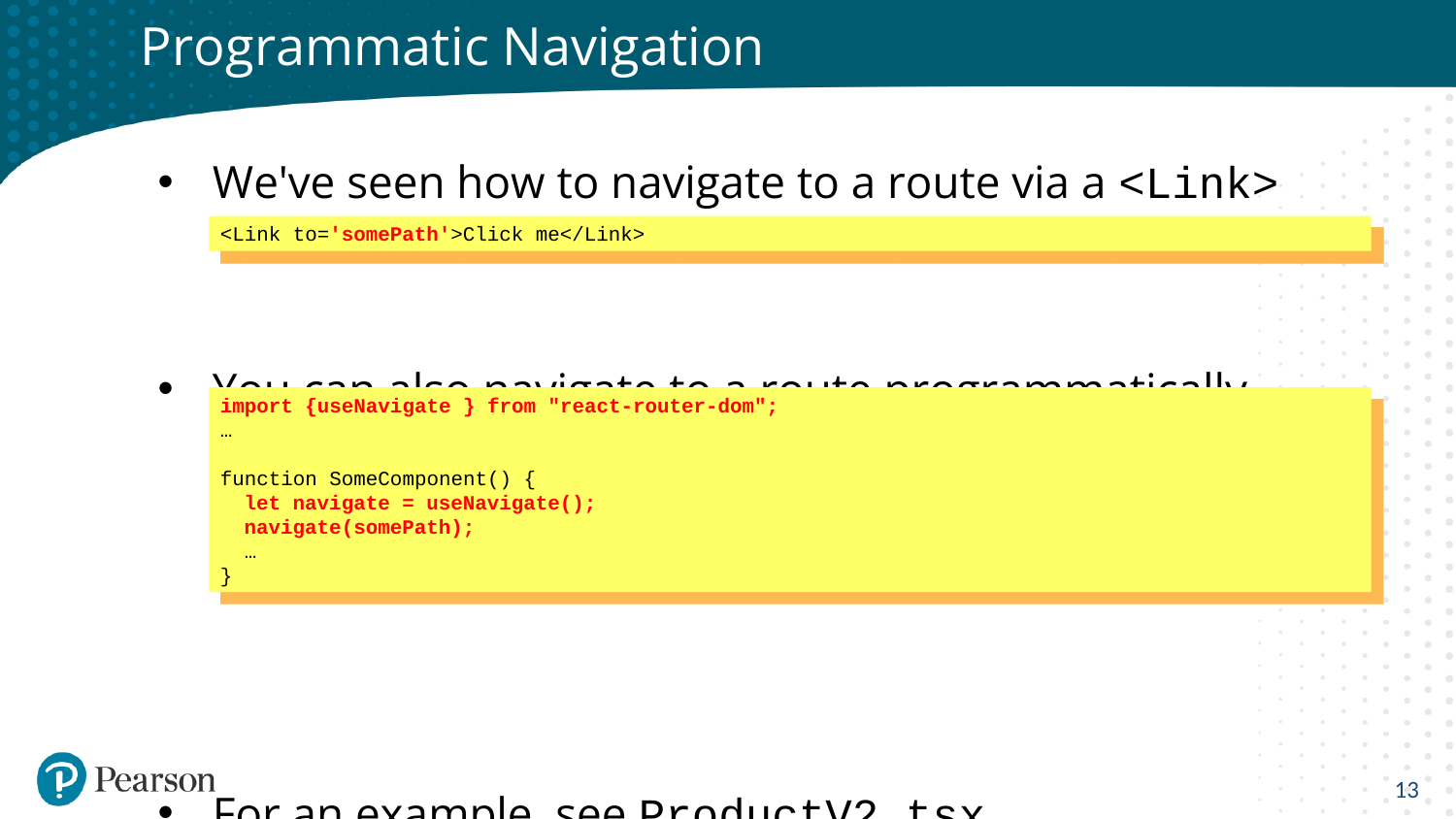

# Programmatic Navigation
We've seen how to navigate to a route via a <Link>

You can also navigate to a route programmatically

For an example, see ProductV2.tsx
<Link to='somePath'>Click me</Link>
import {useNavigate } from "react-router-dom";
…

function SomeComponent() {
  let navigate = useNavigate();
  navigate(somePath);
  …
}
13